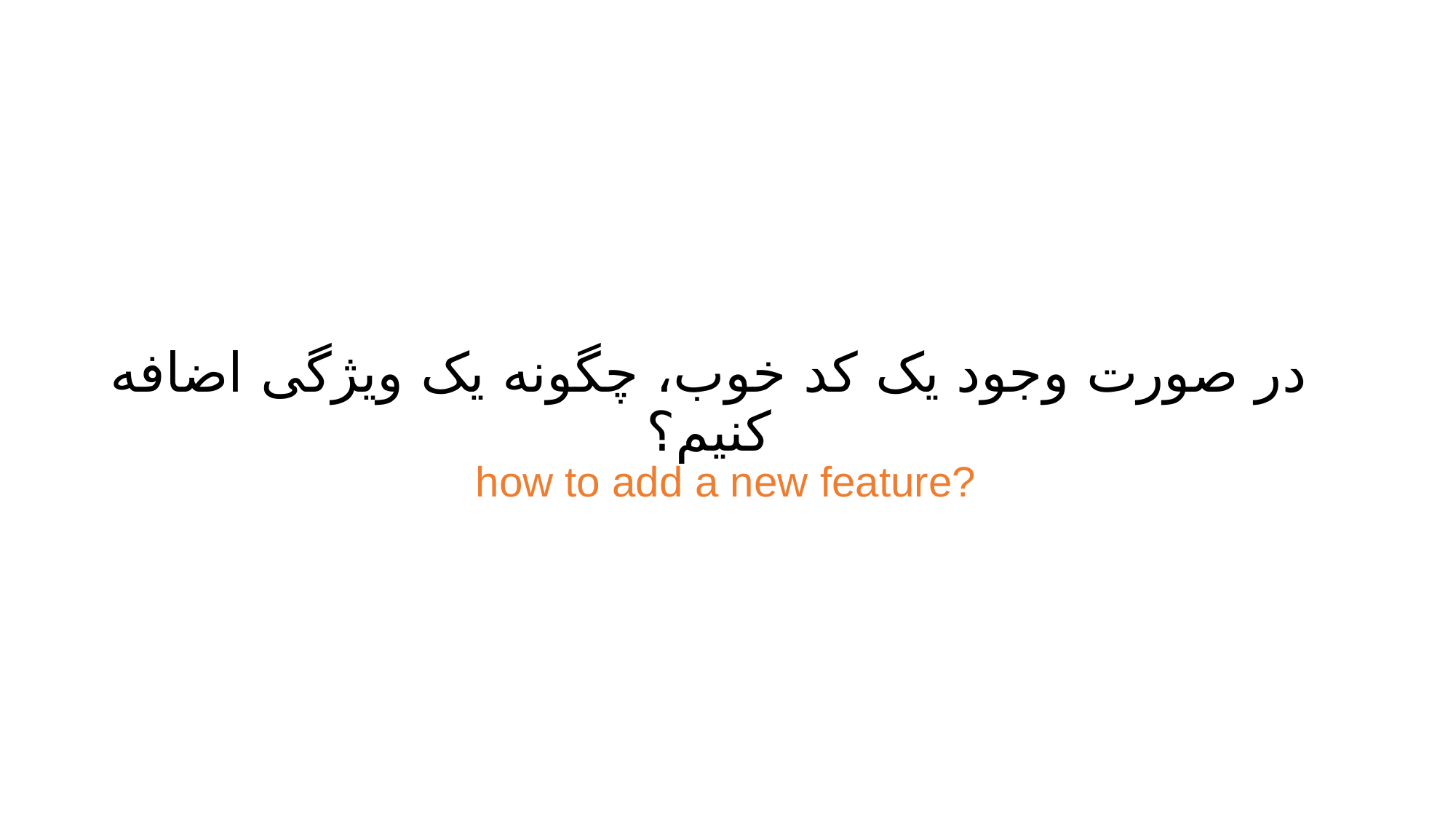

# در صورت وجود یک کد خوب، چگونه یک ویژگی اضافه کنیم؟
how to add a new feature?